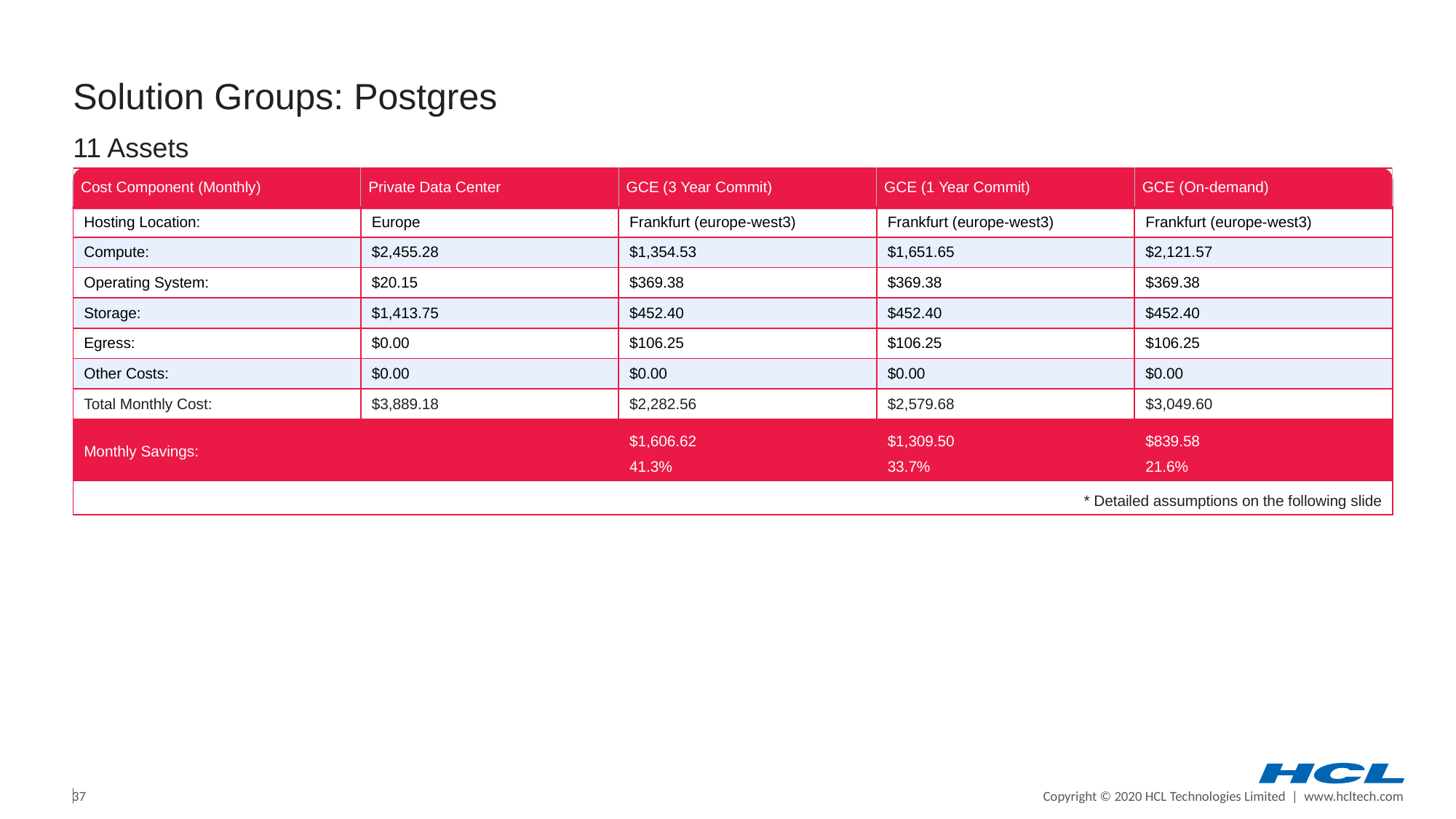

Solution Groups: Postgres
11 Assets

| Cost Component (Monthly) | Private Data Center | GCE (3 Year Commit) | GCE (1 Year Commit) | GCE (On-demand) |
| --- | --- | --- | --- | --- |
| Hosting Location: | Europe | Frankfurt (europe-west3) | Frankfurt (europe-west3) | Frankfurt (europe-west3) |
| Compute: | $2,455.28 | $1,354.53 | $1,651.65 | $2,121.57 |
| Operating System: | $20.15 | $369.38 | $369.38 | $369.38 |
| Storage: | $1,413.75 | $452.40 | $452.40 | $452.40 |
| Egress: | $0.00 | $106.25 | $106.25 | $106.25 |
| Other Costs: | $0.00 | $0.00 | $0.00 | $0.00 |
| Total Monthly Cost: | $3,889.18 | $2,282.56 | $2,579.68 | $3,049.60 |
| Monthly Savings: |  | $1,606.62 41.3% | $1,309.50 33.7% | $839.58 21.6% |
| \* Detailed assumptions on the following slide |  |  |  |  |